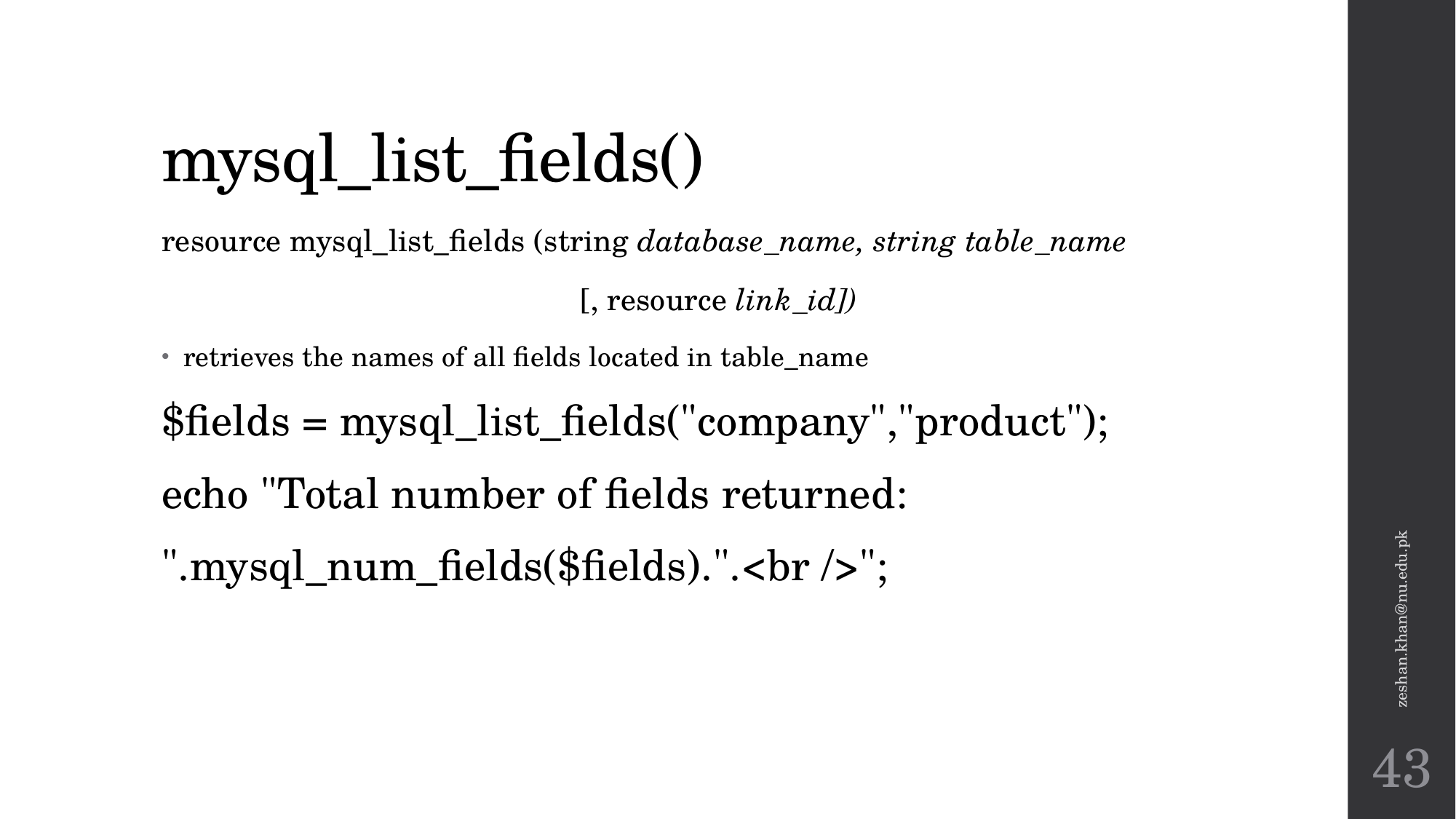

# mysql_list_fields()
resource mysql_list_fields (string database_name, string table_name
                                                 [, resource link_id])
retrieves the names of all fields located in table_name
$fields = mysql_list_fields("company","product");
echo "Total number of fields returned:
".mysql_num_fields($fields).".<br />";
zeshan.khan@nu.edu.pk
43